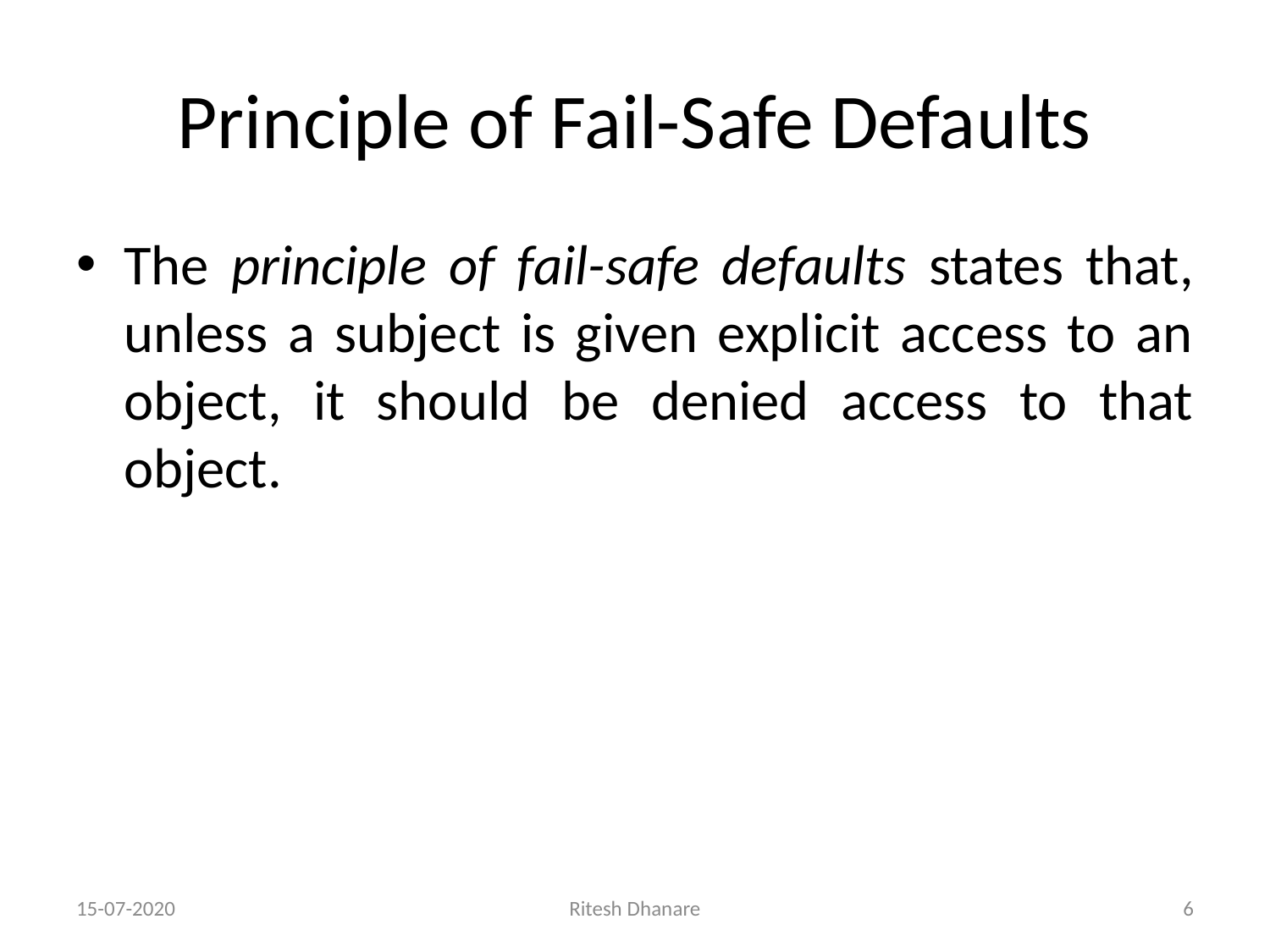

# Principle of Fail-Safe Defaults
The principle of fail-safe defaults states that, unless a subject is given explicit access to an object, it should be denied access to that object.
15-07-2020
Ritesh Dhanare
6